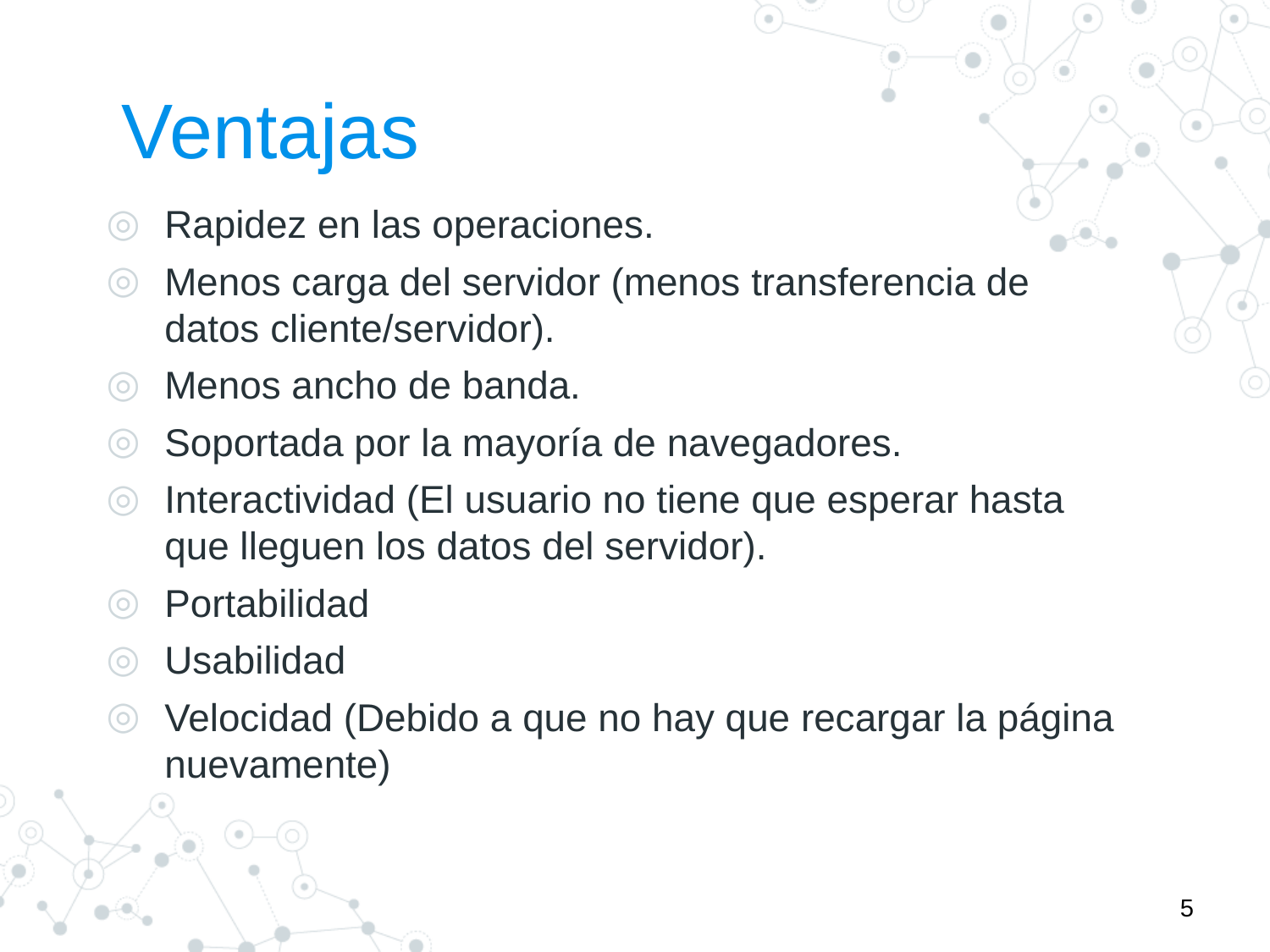

# Ventajas
Rapidez en las operaciones.
Menos carga del servidor (menos transferencia de datos cliente/servidor).
Menos ancho de banda.
Soportada por la mayoría de navegadores.
Interactividad (El usuario no tiene que esperar hasta que lleguen los datos del servidor).
Portabilidad
Usabilidad
Velocidad (Debido a que no hay que recargar la página nuevamente)

5